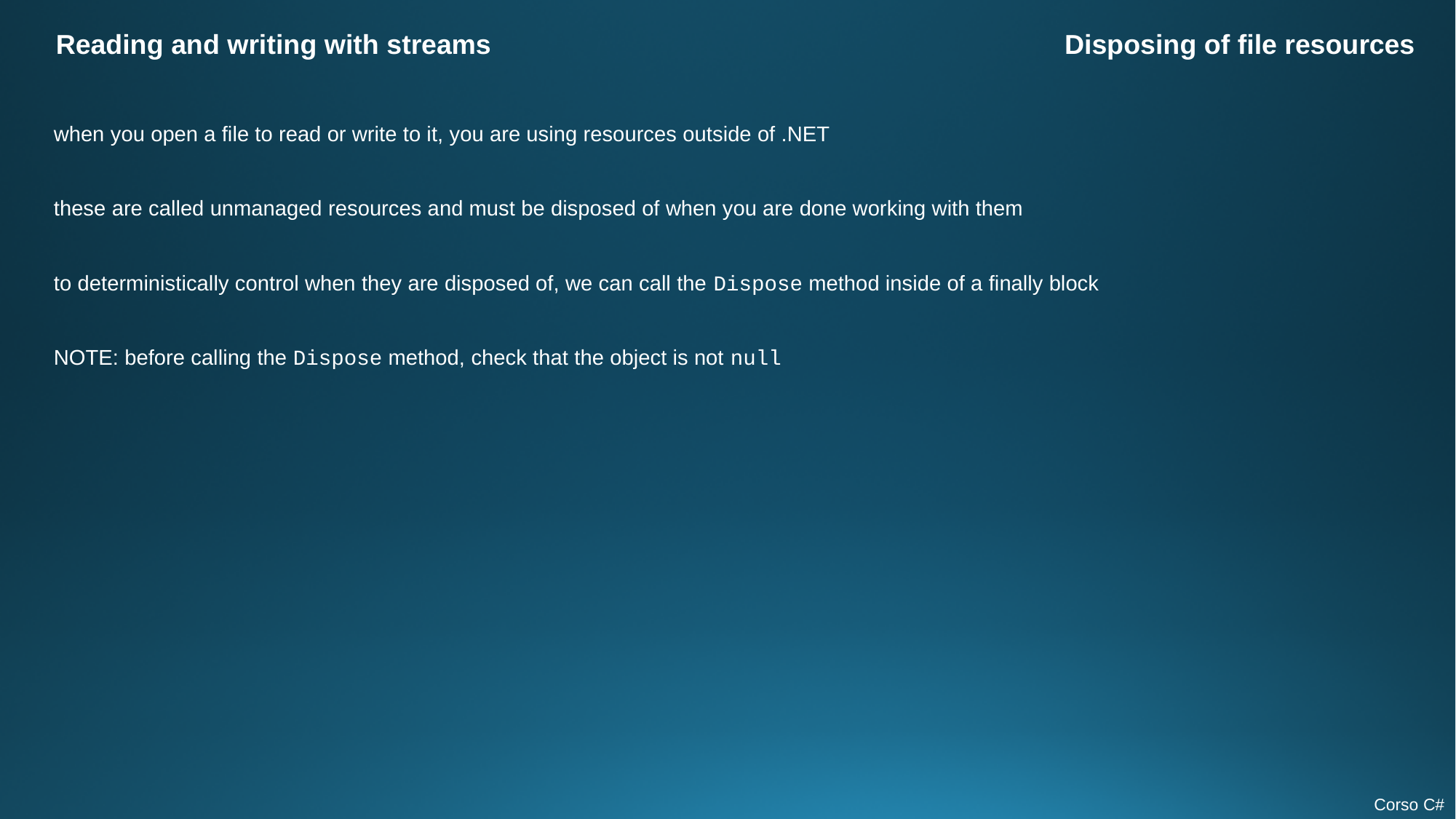

Reading and writing with streams
Disposing of file resources
when you open a file to read or write to it, you are using resources outside of .NET
these are called unmanaged resources and must be disposed of when you are done working with them
to deterministically control when they are disposed of, we can call the Dispose method inside of a finally block
NOTE: before calling the Dispose method, check that the object is not null
Corso C#